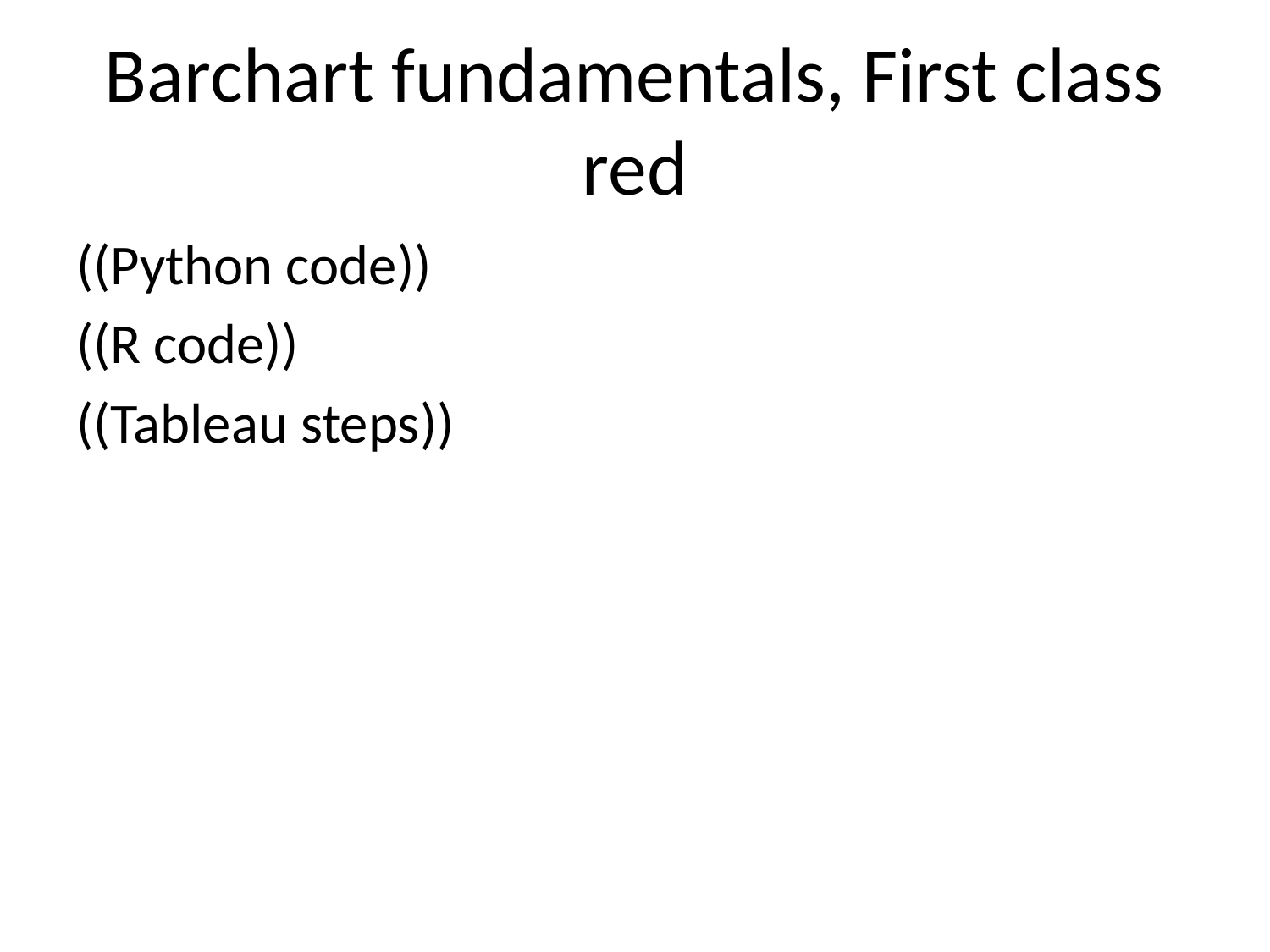

# Barchart fundamentals, First class red
((Python code))
((R code))
((Tableau steps))